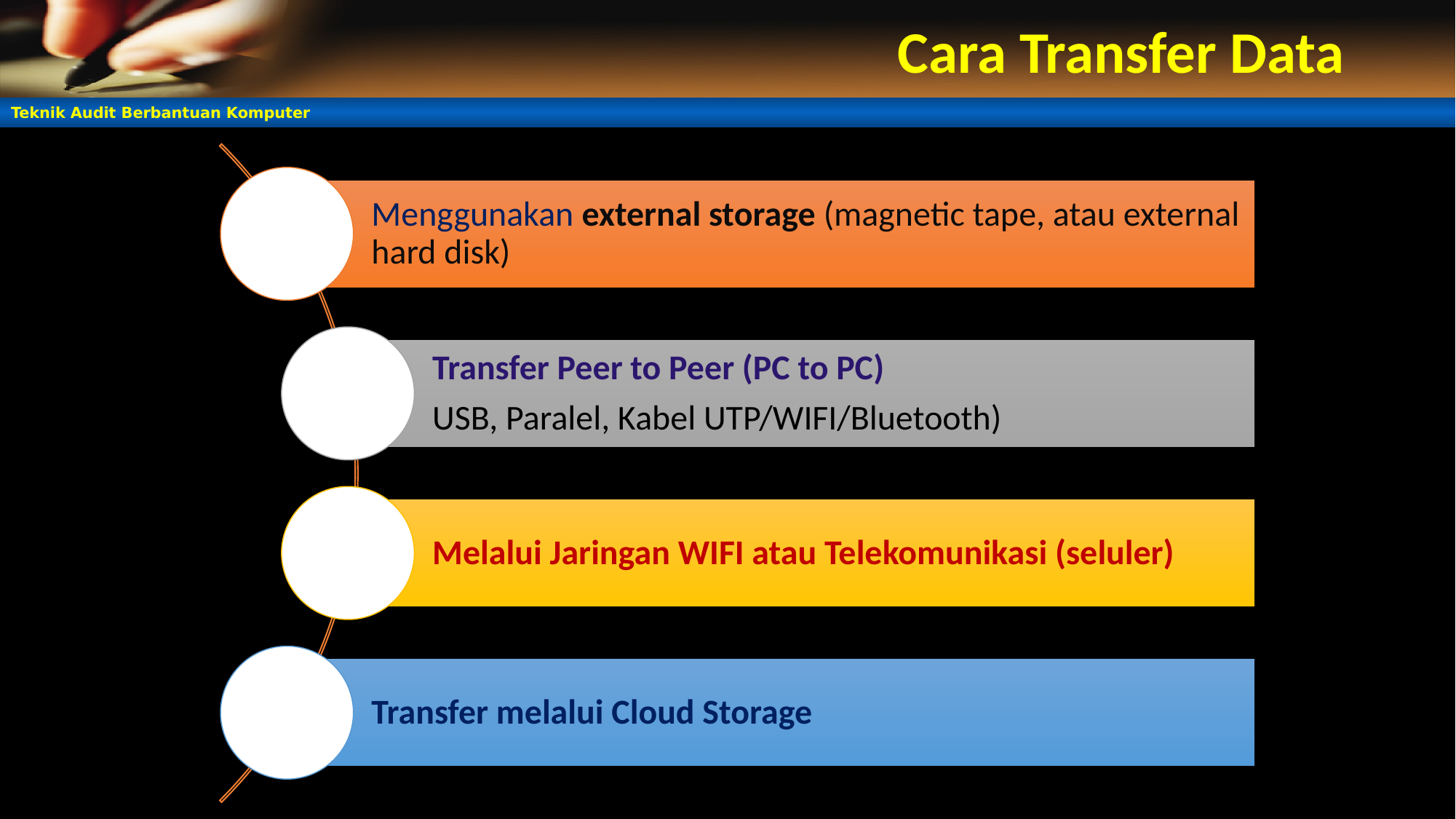

Menggunakan external storage (magnetic tape, atau external hard disk)

Transfer Peer to Peer (PC to PC)
USB, Paralel, Kabel UTP/WIFI/Bluetooth)

Melalui Jaringan WIFI atau Telekomunikasi (seluler)

Transfer melalui Cloud Storage
# Cara Transfer Data